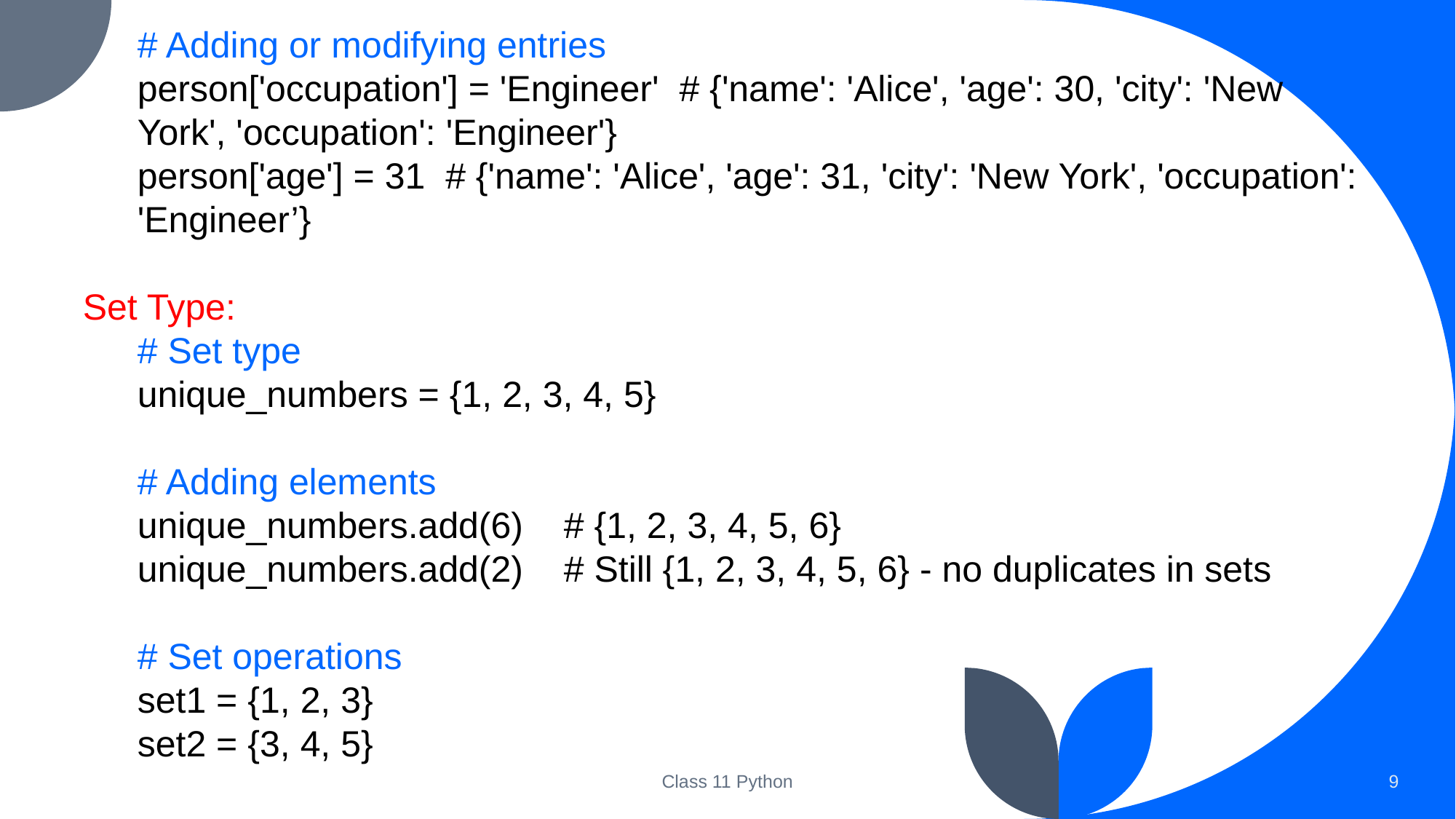

# Adding or modifying entries
person['occupation'] = 'Engineer'  # {'name': 'Alice', 'age': 30, 'city': 'New York', 'occupation': 'Engineer'}
person['age'] = 31  # {'name': 'Alice', 'age': 31, 'city': 'New York', 'occupation': 'Engineer’}

Set Type:
# Set type
unique_numbers = {1, 2, 3, 4, 5}

# Adding elements
unique_numbers.add(6)    # {1, 2, 3, 4, 5, 6}
unique_numbers.add(2)    # Still {1, 2, 3, 4, 5, 6} - no duplicates in sets

# Set operations
set1 = {1, 2, 3}
set2 = {3, 4, 5}
Class 11 Python
9